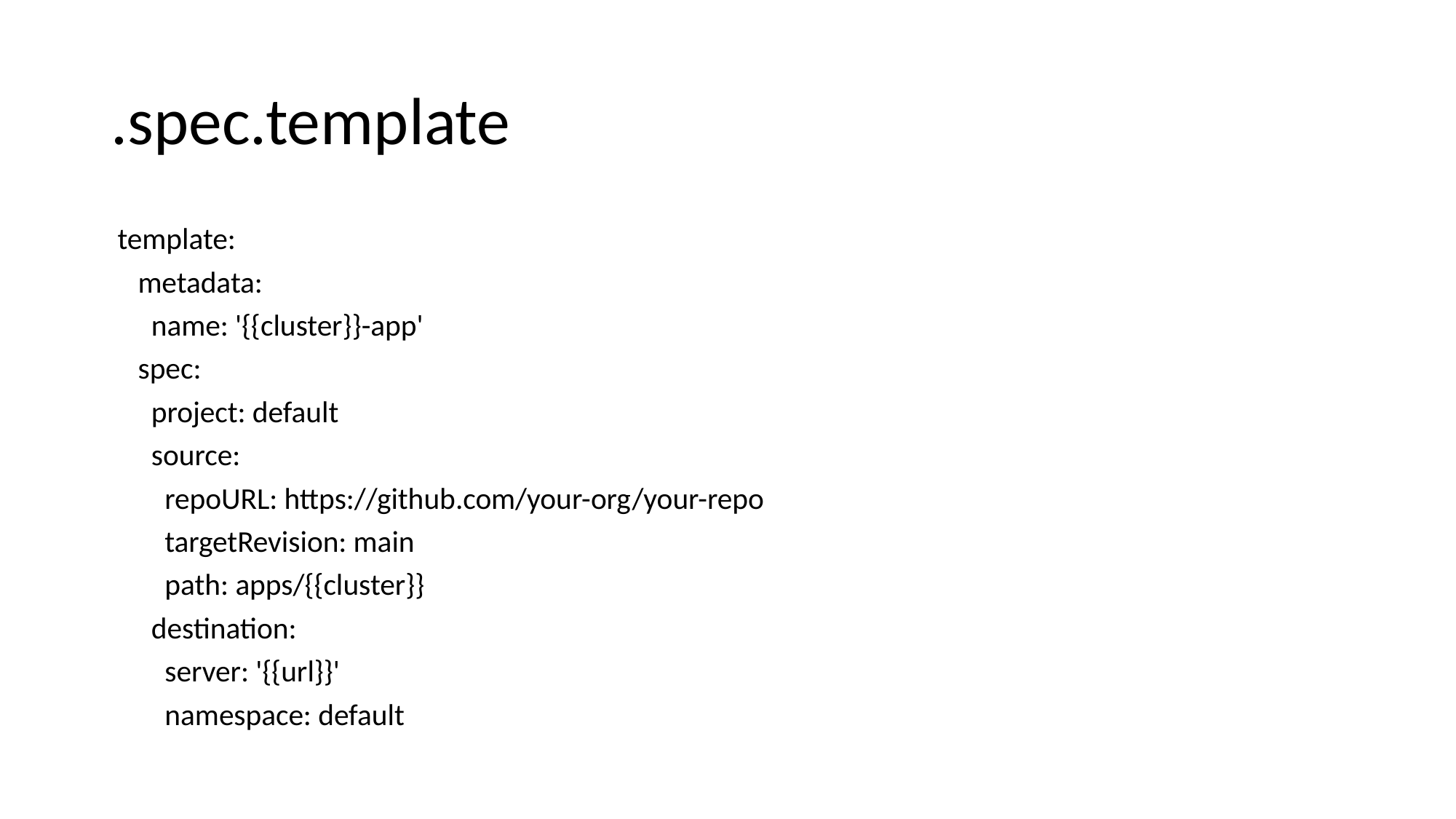

# .spec.template
 template:
    metadata:
      name: '{{cluster}}-app'
    spec:
      project: default
      source:
        repoURL: https://github.com/your-org/your-repo
        targetRevision: main
        path: apps/{{cluster}}
      destination:
        server: '{{url}}'
        namespace: default